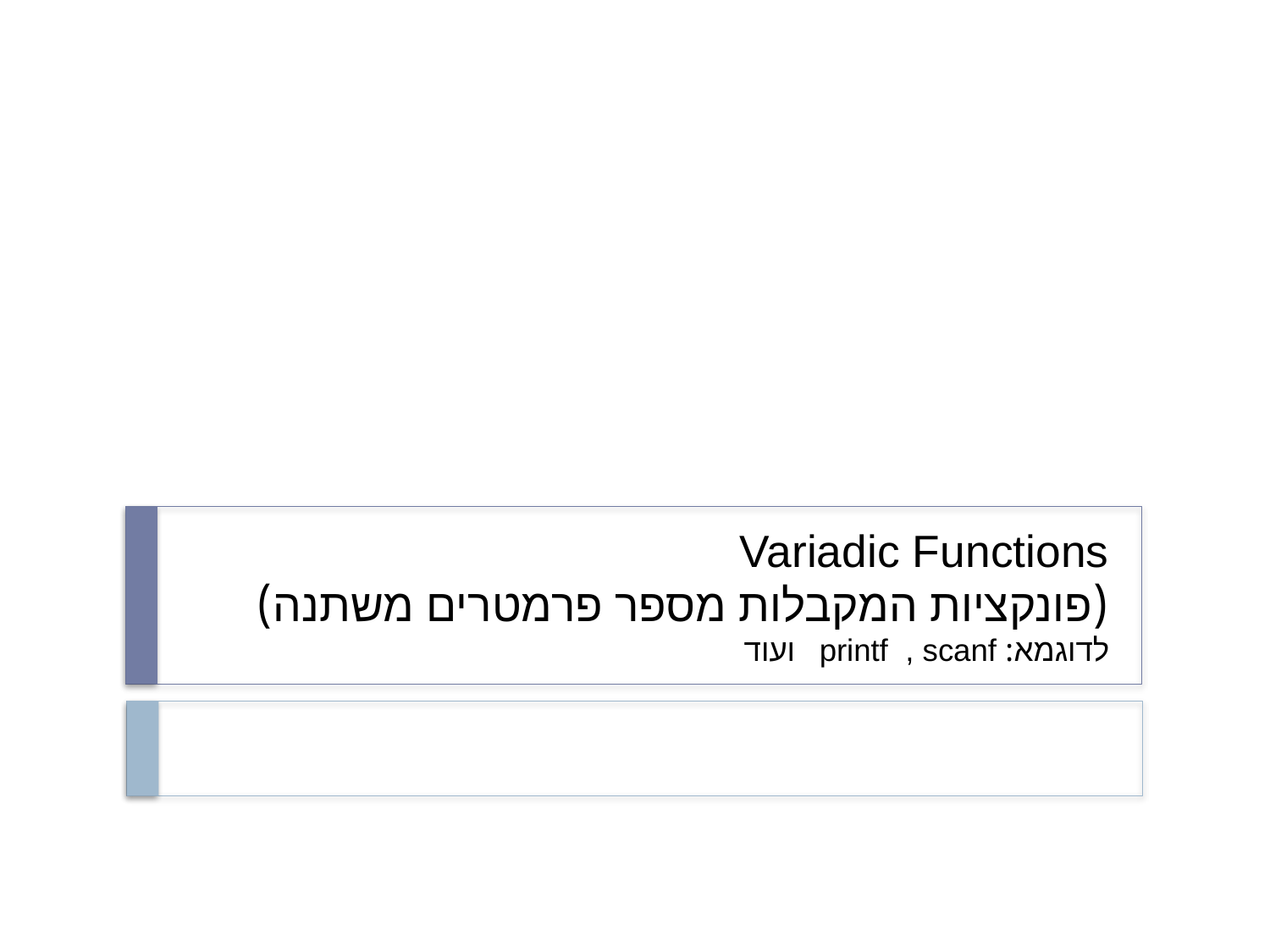

# Variadic Functions (פונקציות המקבלות מספר פרמטרים משתנה) לדוגמא: printf  , scanf   ועוד